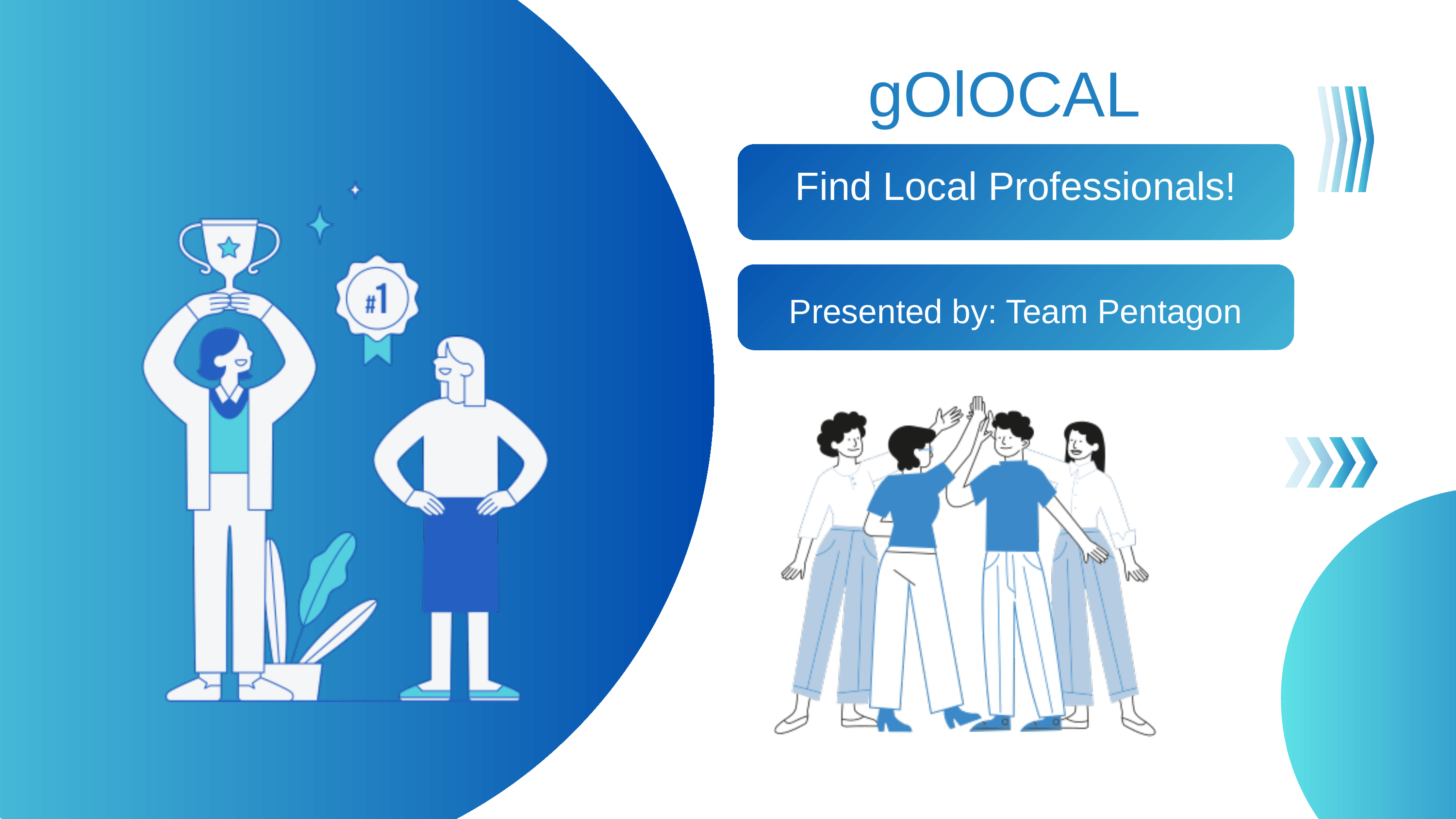

gOlOCAL

Find Local Professionals!

Presented by: Team Pentagon